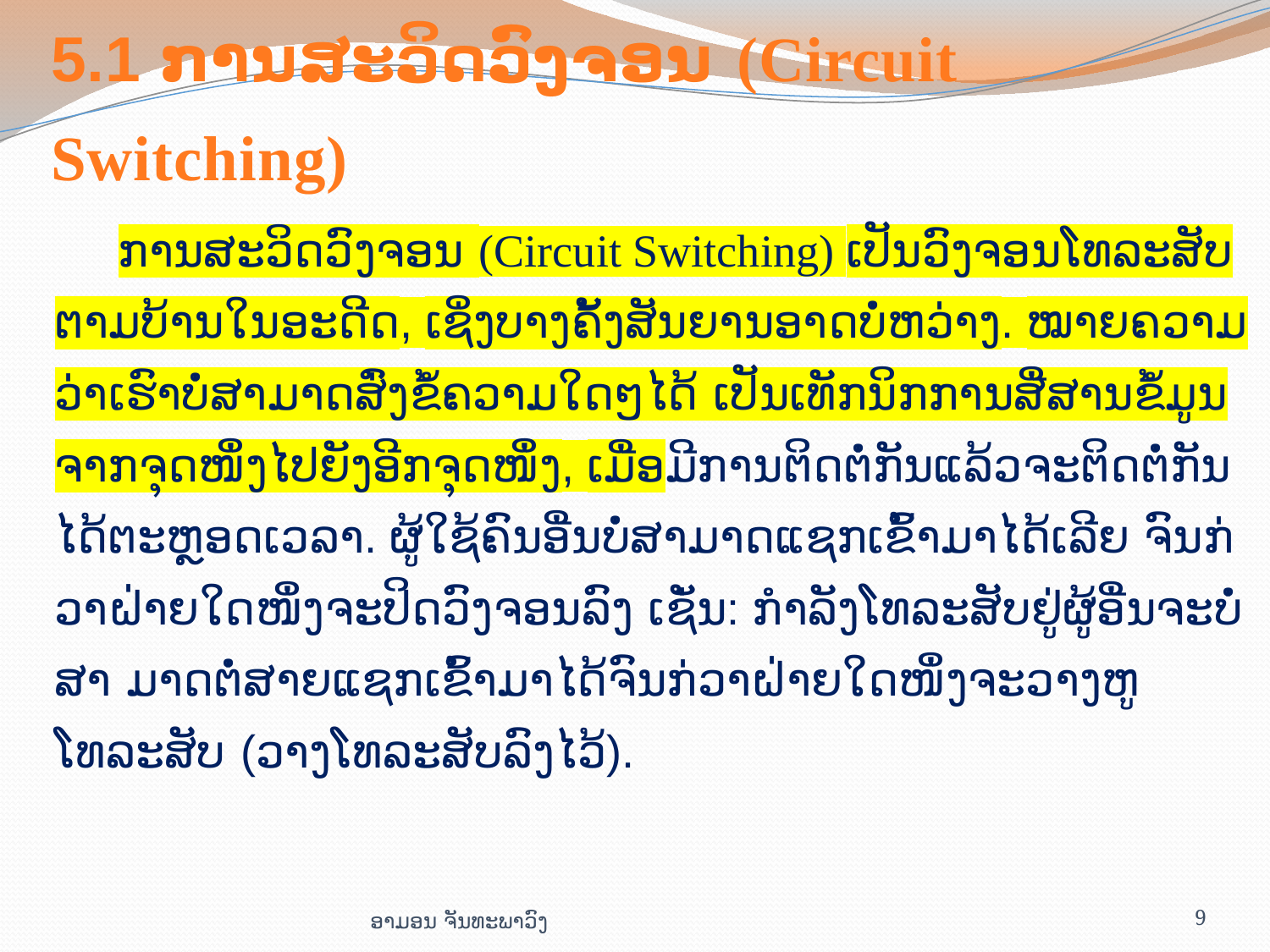

# 5.1 ການສະວິດວົງຈອນ (Circuit Switching)
ການສະວິດວົງຈອນ (Circuit Switching) ເປັນວົງຈອນໂທລະສັບຕາມບ້ານໃນອະດີດ, ເຊິ່ງບາງຄັ້ງສັນຍານອາດບໍ່ຫວ່າງ. ໝາຍຄວາມວ່າເຮົາບໍ່ສາມາດສົ່ງຂໍ້ຄວາມໃດໆໄດ້ ເປັນເທັກນິກການສື່ສານຂໍ້ມູນຈາກຈຸດໜຶ່ງໄປຍັງອີກຈຸດໜຶ່ງ, ເມື່ອມີການຕິດຕໍ່ກັນແລ້ວຈະຕິດຕໍ່ກັນໄດ້ຕະຫຼອດເວລາ. ຜູ້ໃຊ້ຄົນອື່ນບໍ່ສາມາດແຊກເຂົ້າມາໄດ້ເລີຍ ຈົນກ່ວາຝ່າຍໃດໜຶ່ງຈະປິດວົງຈອນລົງ ເຊັ່ນ: ກຳລັງໂທລະສັບຢູ່ຜູ້ອື່ນຈະບໍ່ສາ ມາດຕໍ່ສາຍແຊກເຂົ້າມາໄດ້ຈົນກ່ວາຝ່າຍໃດໜຶ່ງຈະວາງຫູໂທລະສັບ (ວາງໂທລະສັບລົງໄວ້).
ອາມອນ ຈັນທະພາວົງ
9